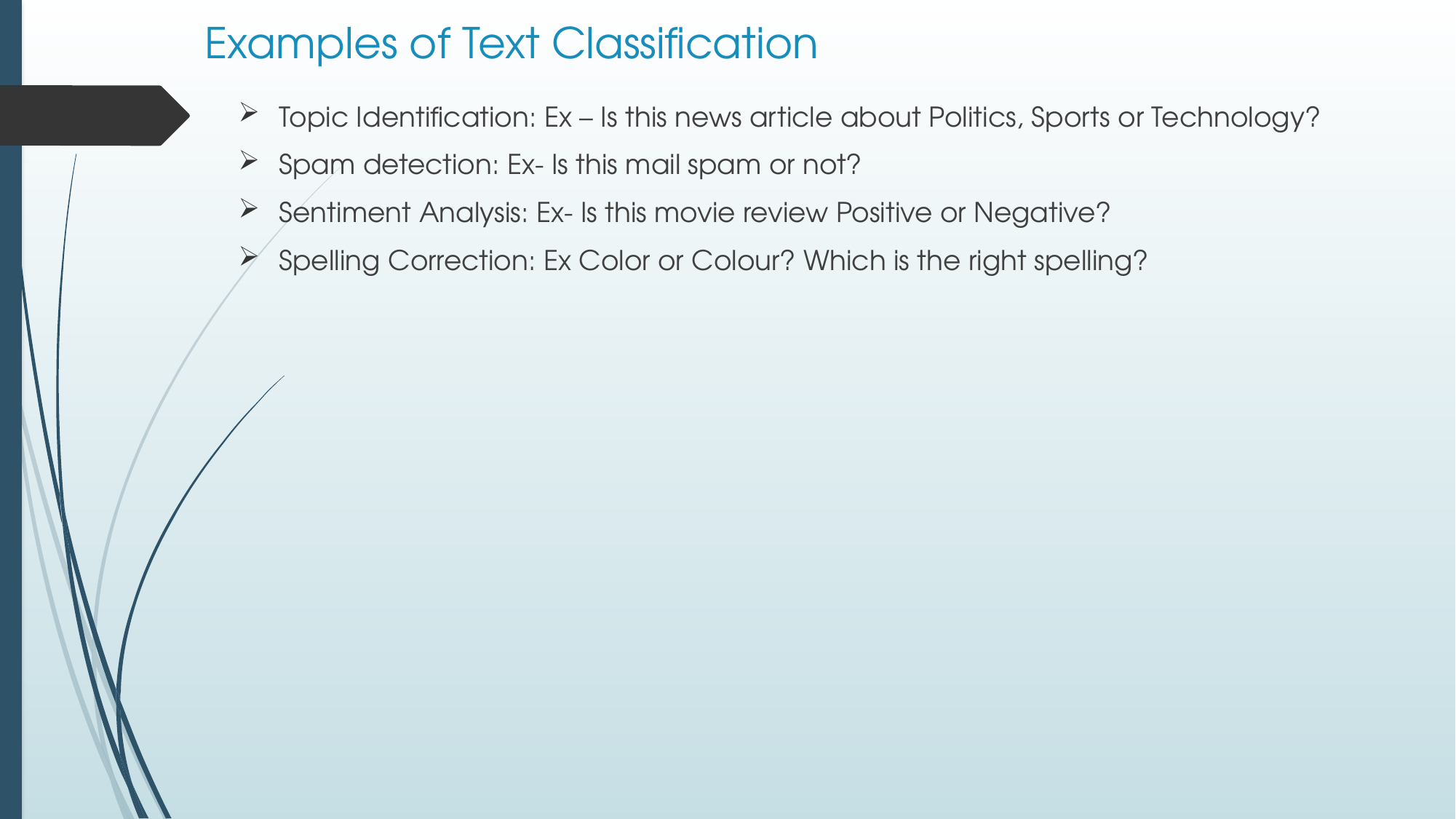

# Examples of Text Classification
Topic Identification: Ex – Is this news article about Politics, Sports or Technology?
Spam detection: Ex- Is this mail spam or not?
Sentiment Analysis: Ex- Is this movie review Positive or Negative?
Spelling Correction: Ex Color or Colour? Which is the right spelling?